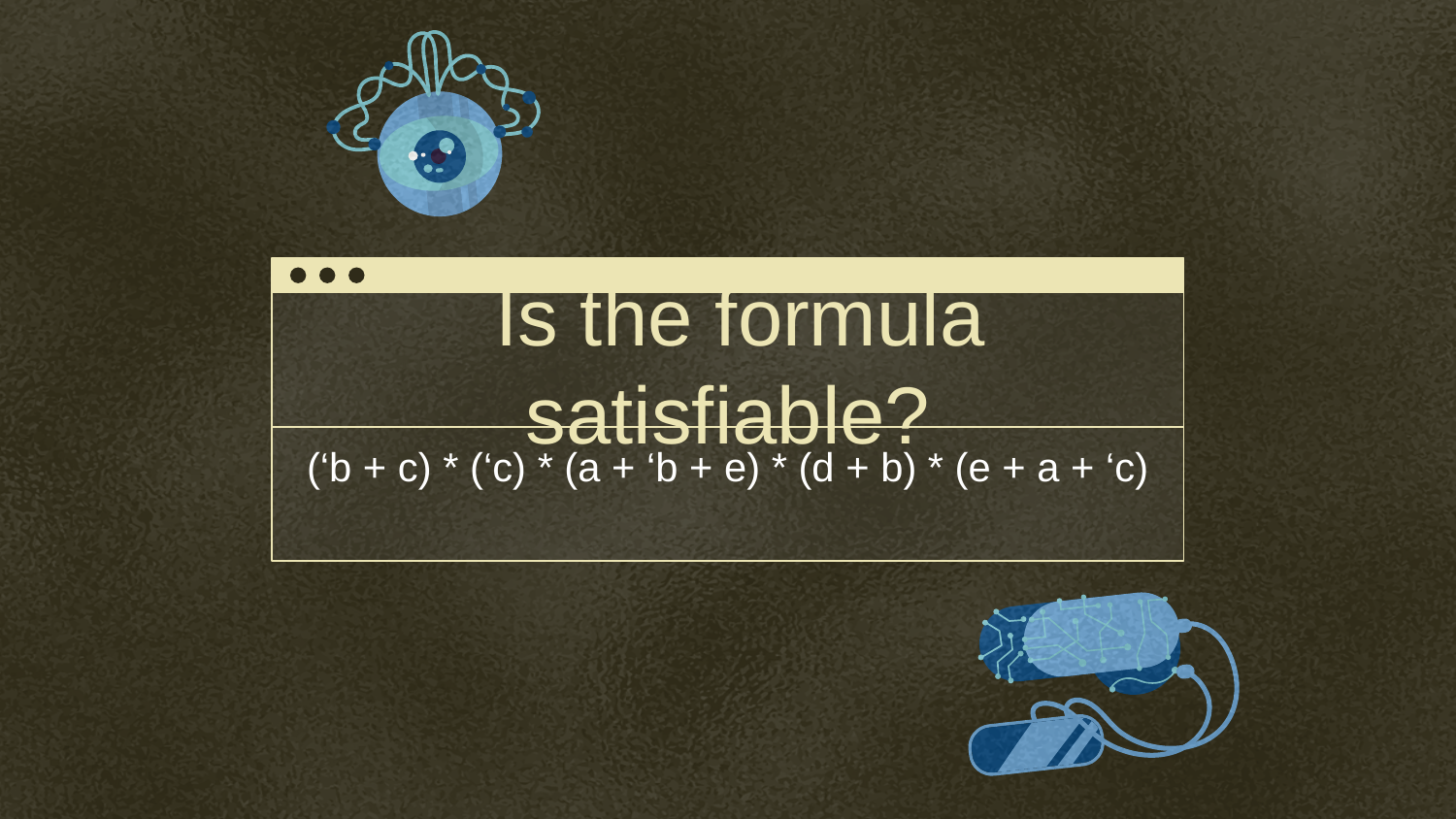

# Is the formula satisfiable?
(‘b + c) * (‘c) * (a + ‘b + e) * (d + b) * (e + a + ‘c)